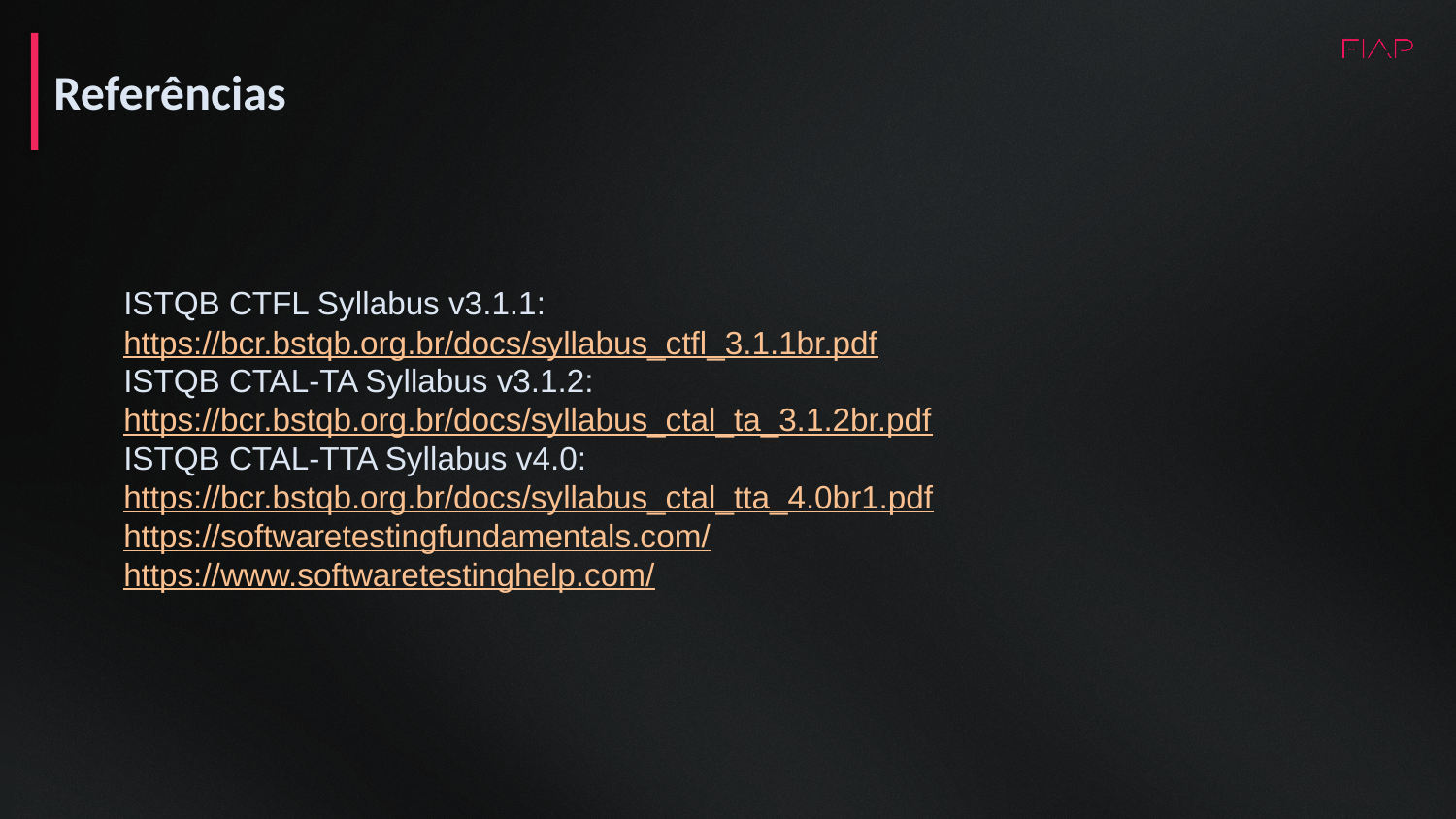

Referências
ISTQB CTFL Syllabus v3.1.1: https://bcr.bstqb.org.br/docs/syllabus_ctfl_3.1.1br.pdf
ISTQB CTAL-TA Syllabus v3.1.2: https://bcr.bstqb.org.br/docs/syllabus_ctal_ta_3.1.2br.pdf
ISTQB CTAL-TTA Syllabus v4.0: https://bcr.bstqb.org.br/docs/syllabus_ctal_tta_4.0br1.pdf
https://softwaretestingfundamentals.com/
https://www.softwaretestinghelp.com/